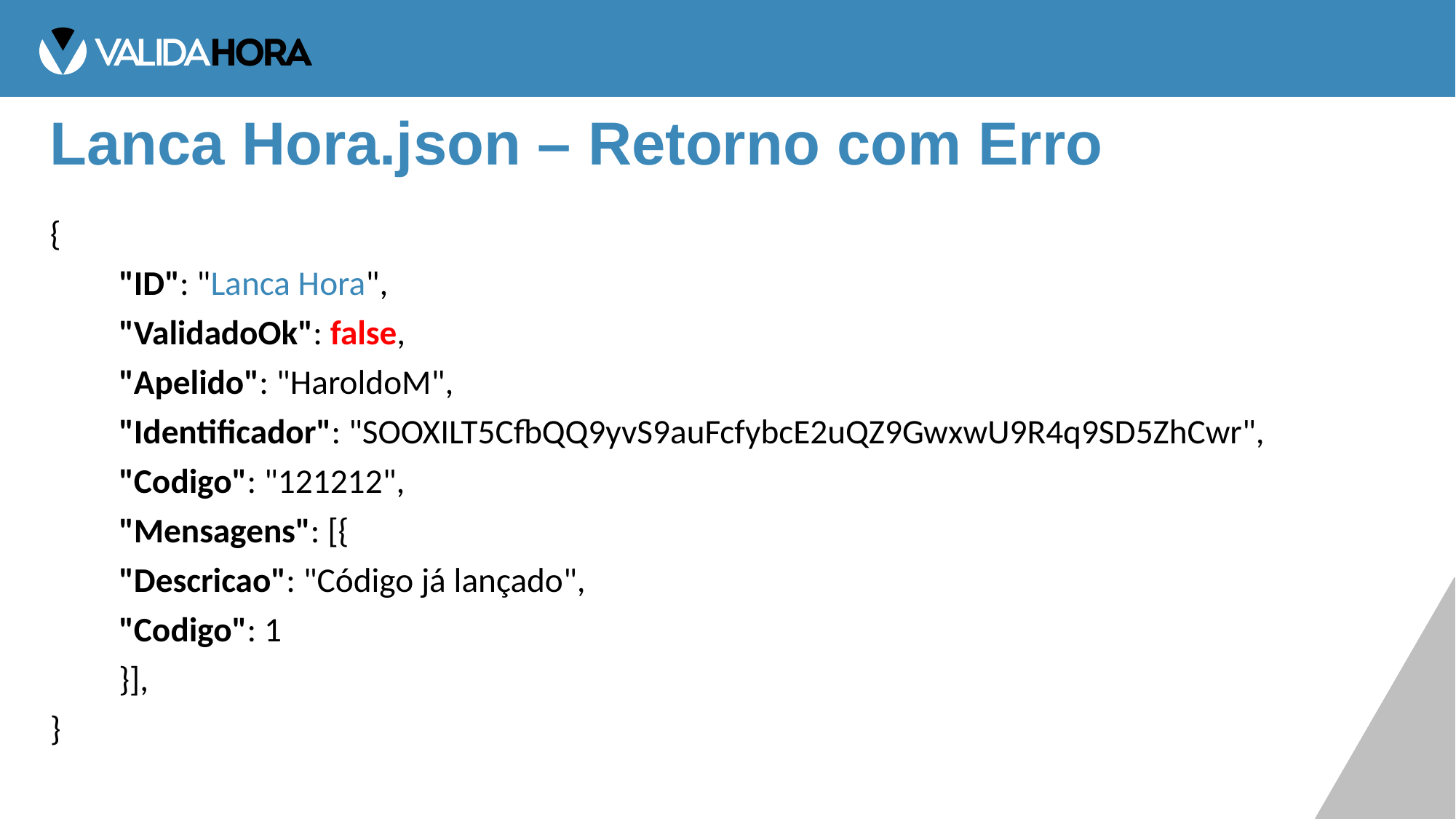

# Lanca Hora.json – Retorno com Erro
{
	"ID": "Lanca Hora",
	"ValidadoOk": false,
	"Apelido": "HaroldoM",
	"Identificador": "SOOXILT5CfbQQ9yvS9auFcfybcE2uQZ9GwxwU9R4q9SD5ZhCwr",
	"Codigo": "121212",
	"Mensagens": [{
		"Descricao": "Código já lançado",
		"Codigo": 1
	}],
}